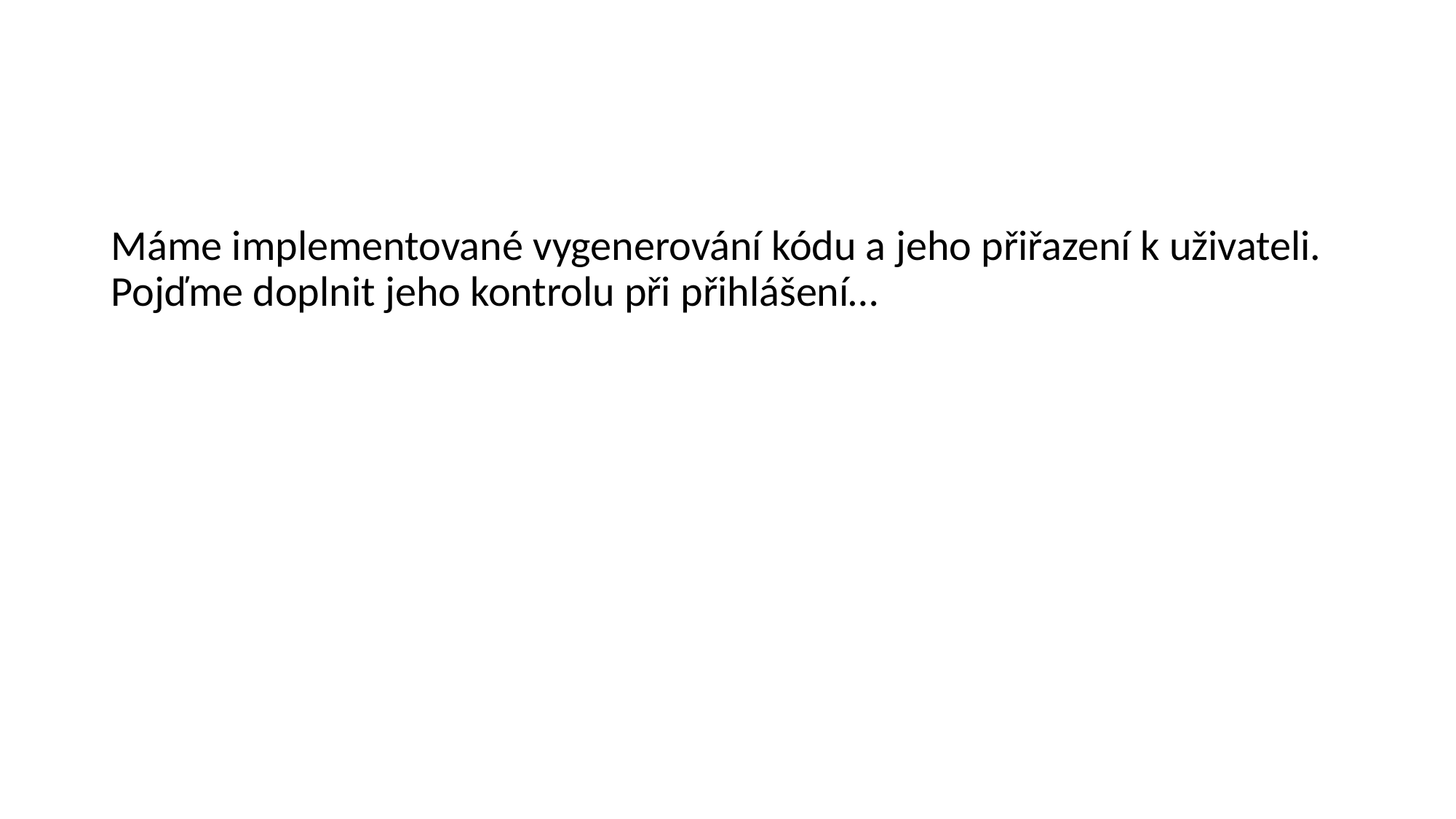

Máme implementované vygenerování kódu a jeho přiřazení k uživateli. Pojďme doplnit jeho kontrolu při přihlášení…